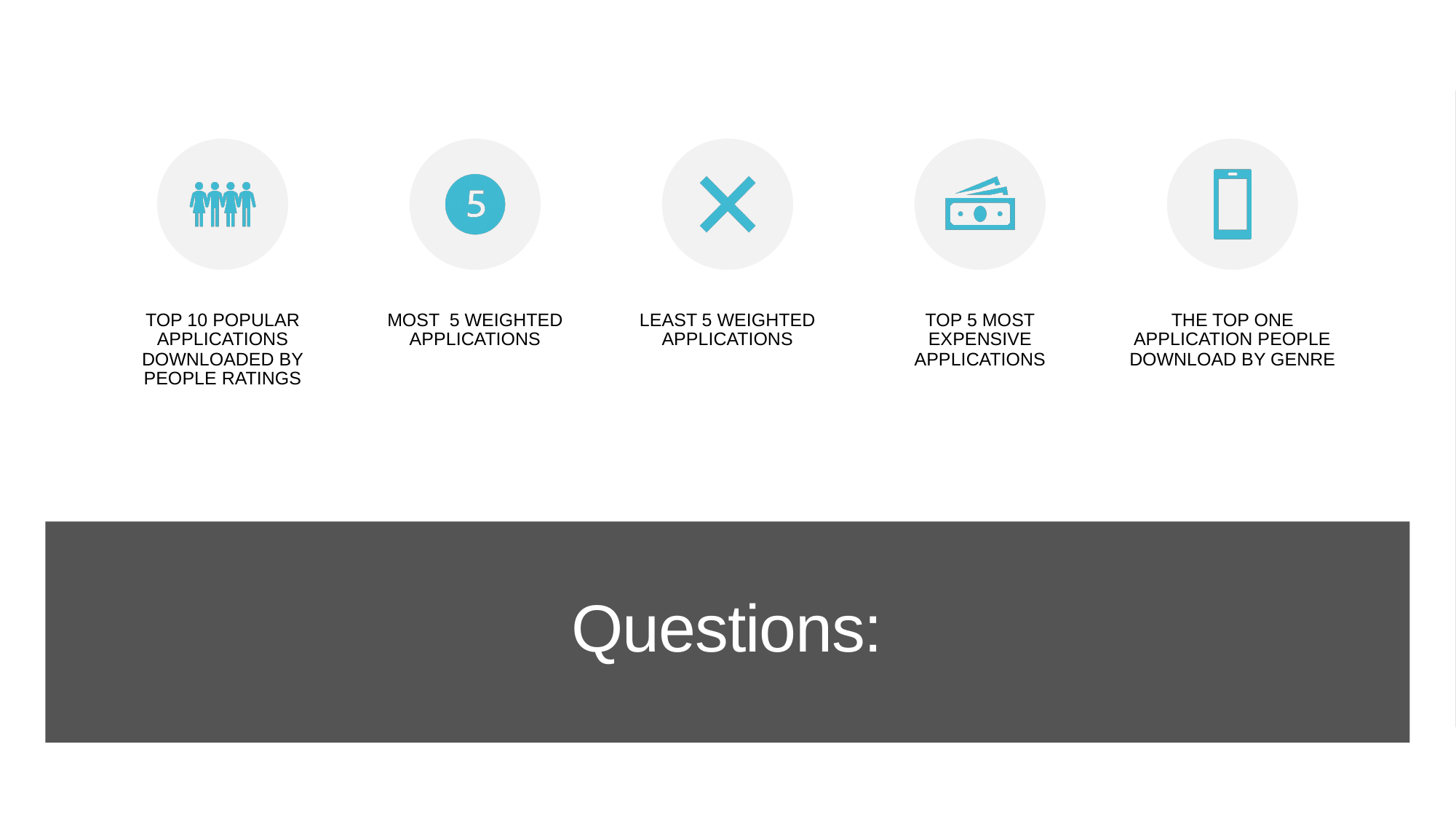

Top 10 popular applications downloaded by people ratings
Most  5 weighted applications
Least 5 weighted applications
Top 5 most expensive applications
The top one application people download by genre

# Questions: